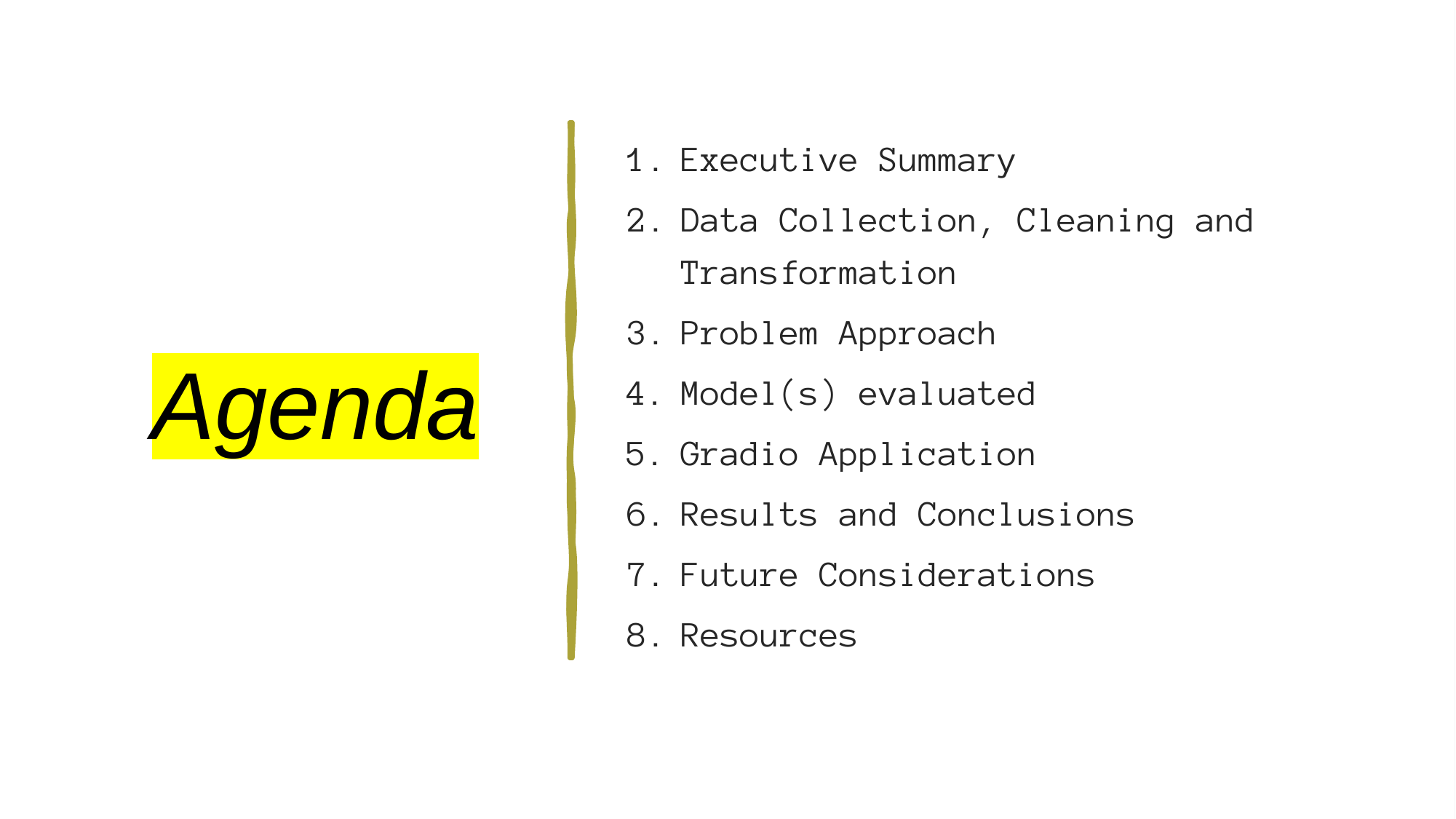

# Agenda
Executive Summary
Data Collection, Cleaning and Transformation
Problem Approach
Model(s) evaluated
Gradio Application
Results and Conclusions
Future Considerations
Resources